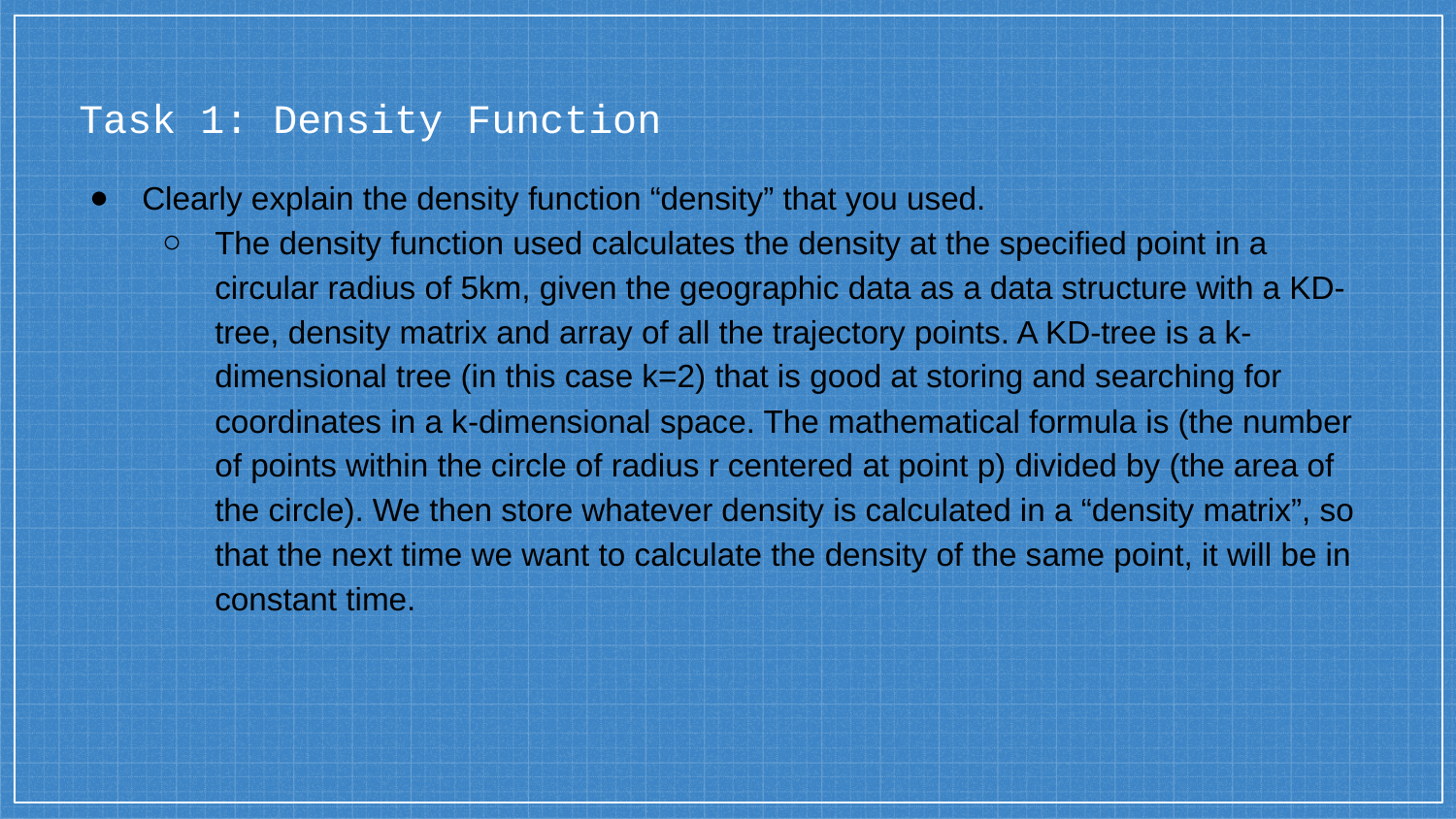

# Task 1: Density Function

Clearly explain the density function “density” that you used.
The density function used calculates the density at the specified point in a circular radius of 5km, given the geographic data as a data structure with a KD-tree, density matrix and array of all the trajectory points. A KD-tree is a k-dimensional tree (in this case k=2) that is good at storing and searching for coordinates in a k-dimensional space. The mathematical formula is (the number of points within the circle of radius r centered at point p) divided by (the area of the circle). We then store whatever density is calculated in a “density matrix”, so that the next time we want to calculate the density of the same point, it will be in constant time.